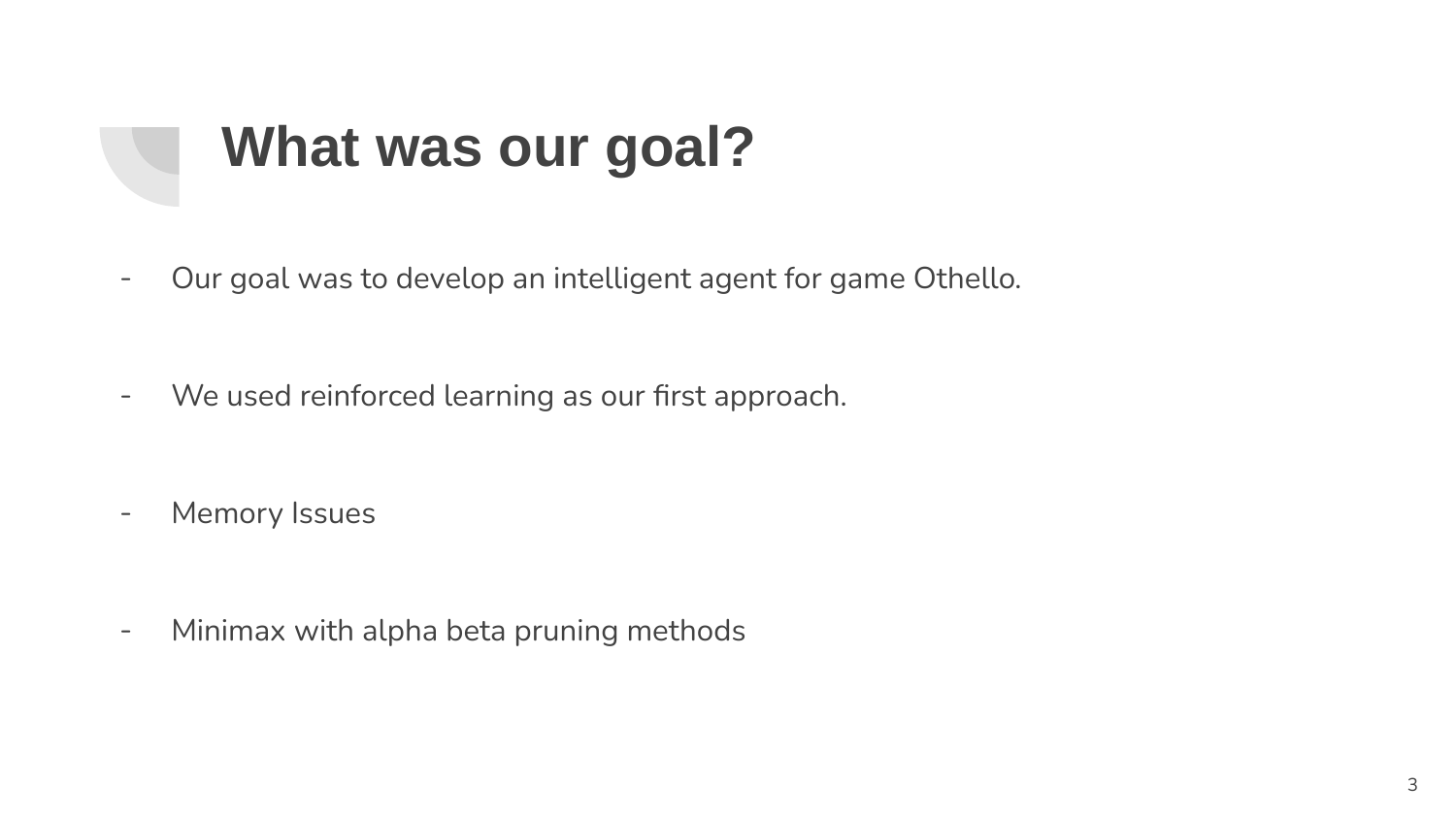

# What was our goal?
Our goal was to develop an intelligent agent for game Othello.

We used reinforced learning as our first approach.

Memory Issues

Minimax with alpha beta pruning methods
3